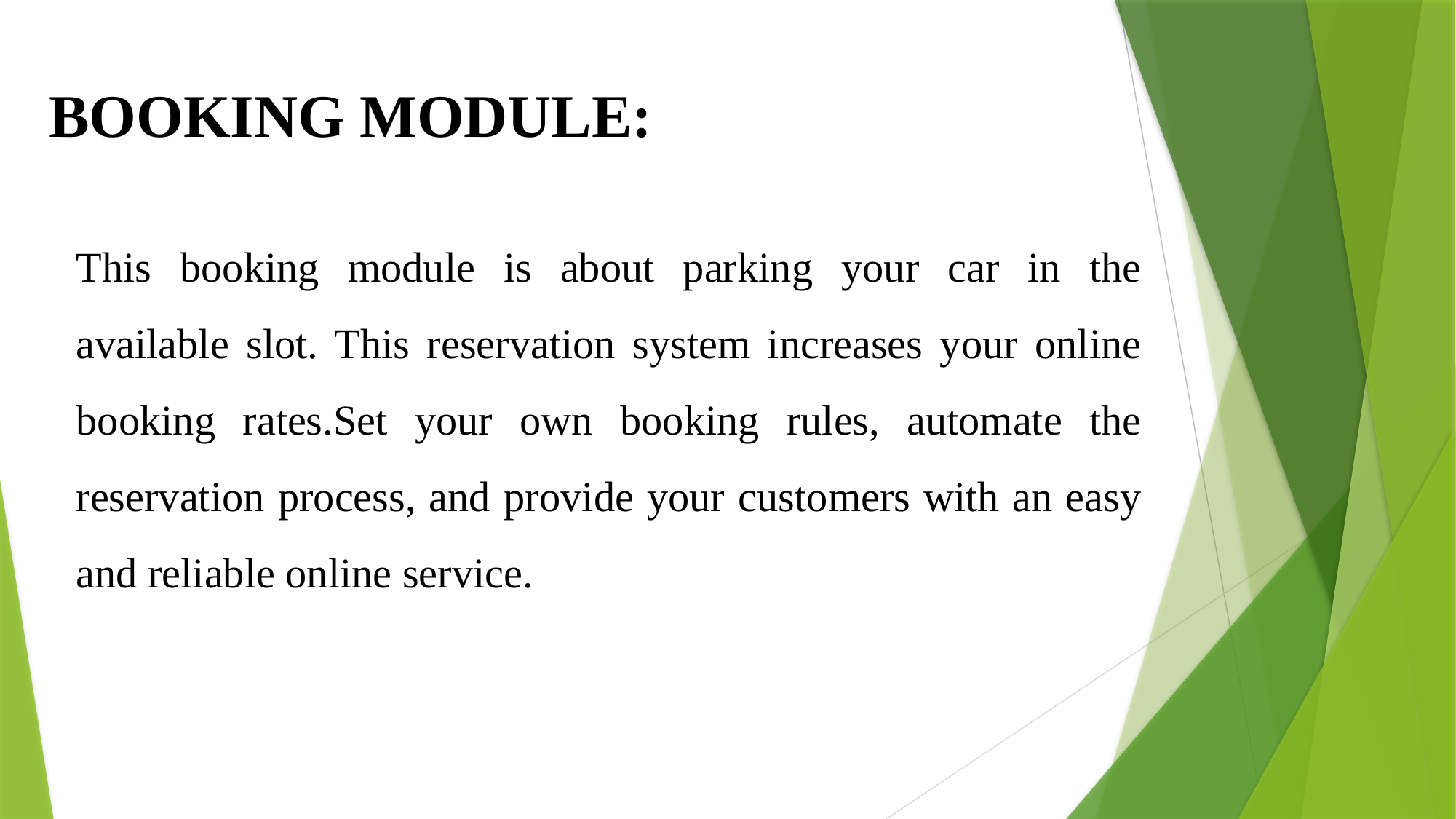

BOOKING MODULE:

This booking module is about parking your car in the available slot. This reservation system increases your online booking rates.Set your own booking rules, automate the reservation process, and provide your customers with an easy and reliable online service.